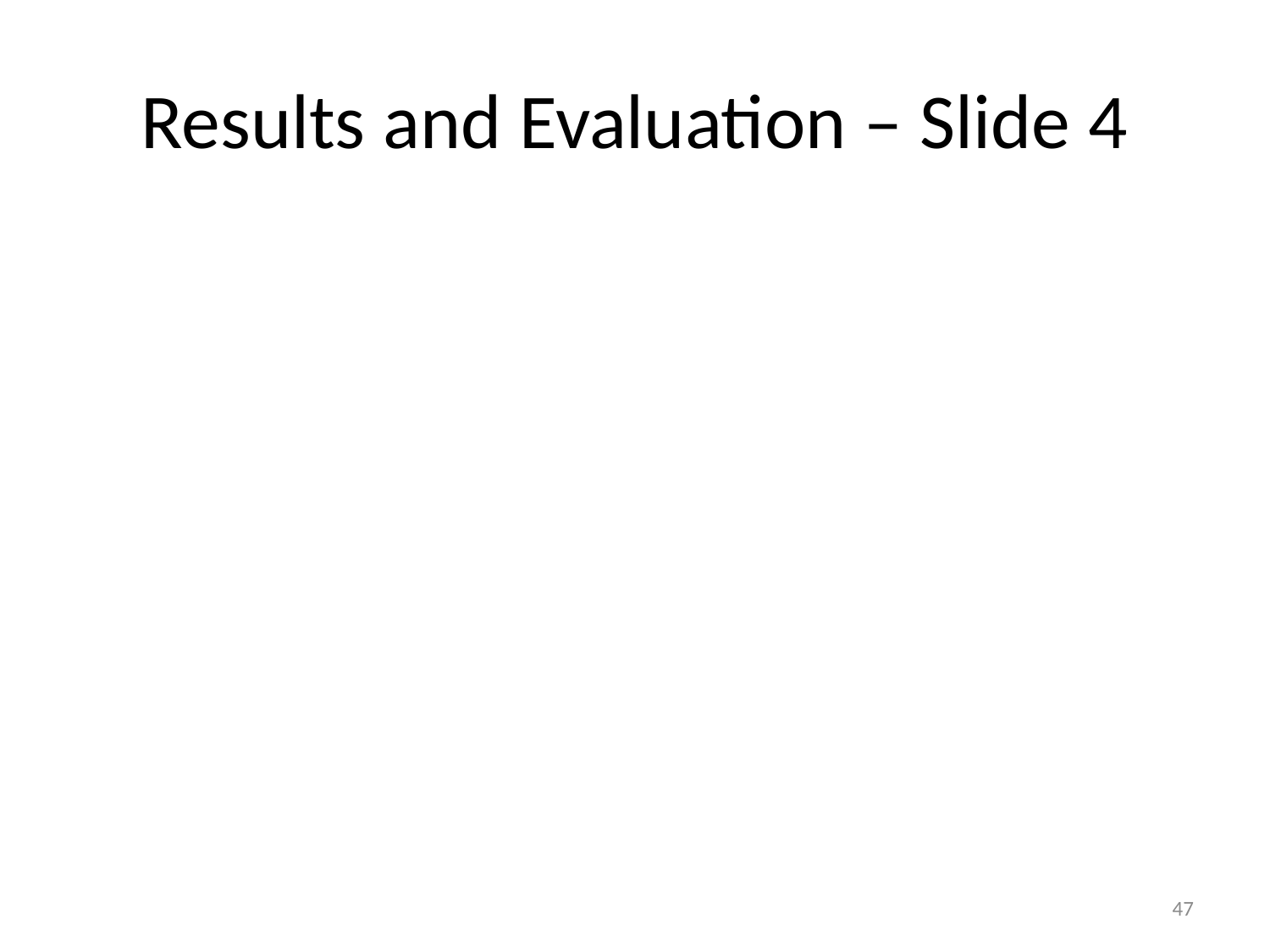

# Results and Evaluation – Slide 4

47